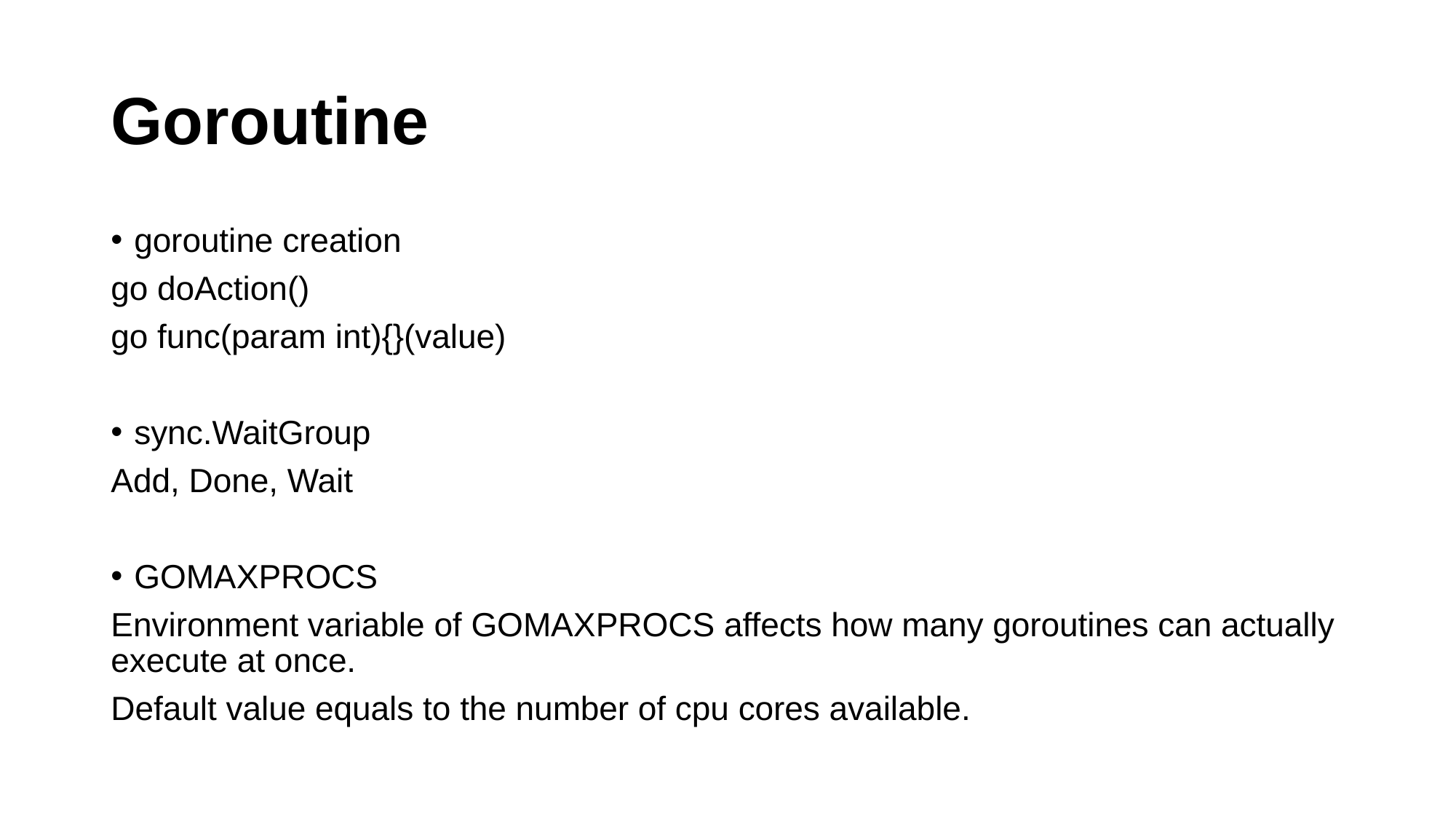

# Goroutine
goroutine creation
go doAction()
go func(param int){}(value)

sync.WaitGroup
Add, Done, Wait

GOMAXPROCS
Environment variable of GOMAXPROCS affects how many goroutines can actually execute at once.
Default value equals to the number of cpu cores available.